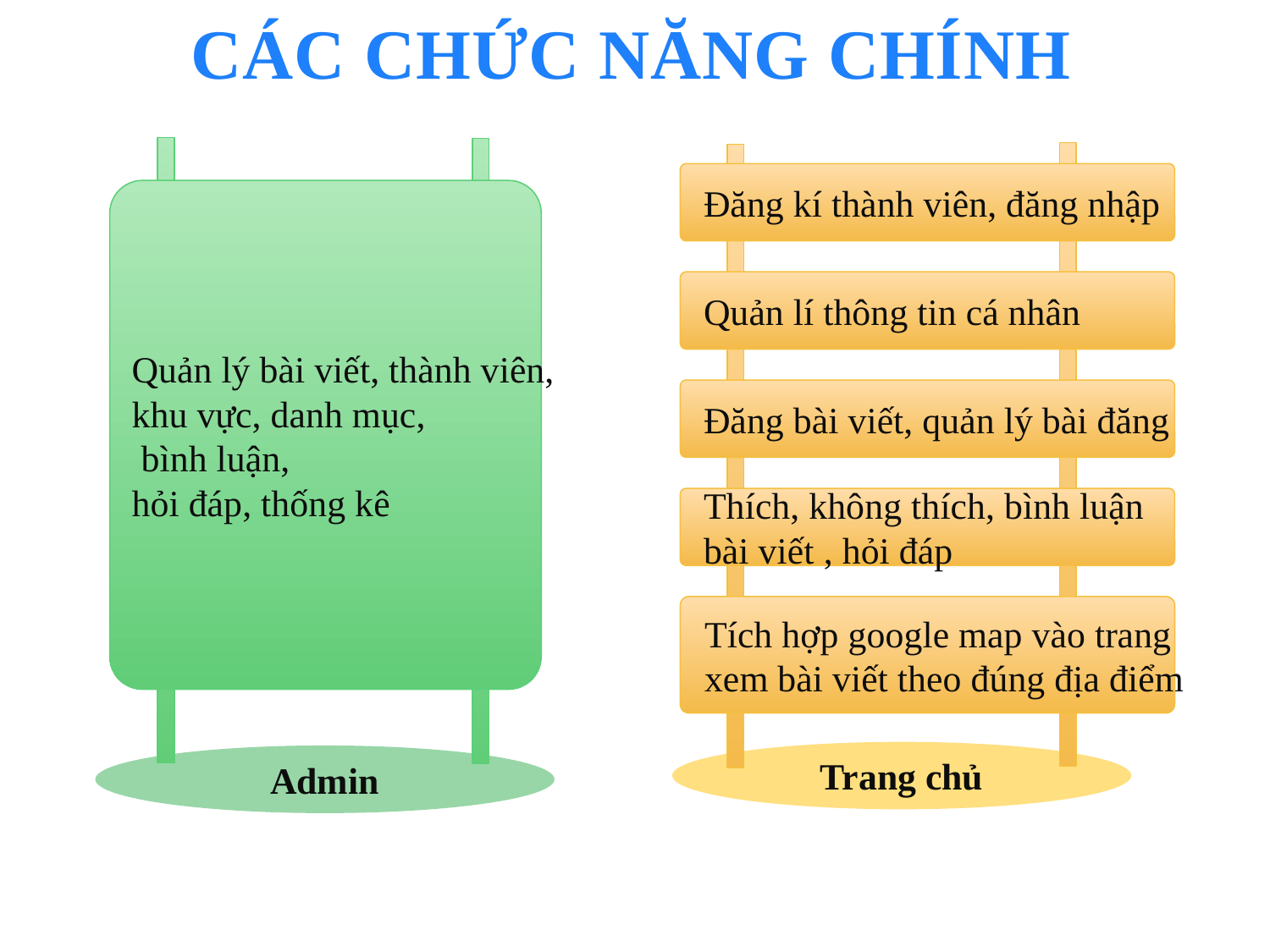

CÁC CHỨC NĂNG CHÍNH

Quản lý bài viết, thành viên,
khu vực, danh mục,
 bình luận,
hỏi đáp, thống kê

 Đăng kí thành viên, đăng nhập
 Quản lí thông tin cá nhân
 Đăng bài viết, quản lý bài đăng
 Thích, không thích, bình luận
 bài viết , hỏi đáp
 Tích hợp google map vào trang
 xem bài viết theo đúng địa điểm
Trang chủ
Admin